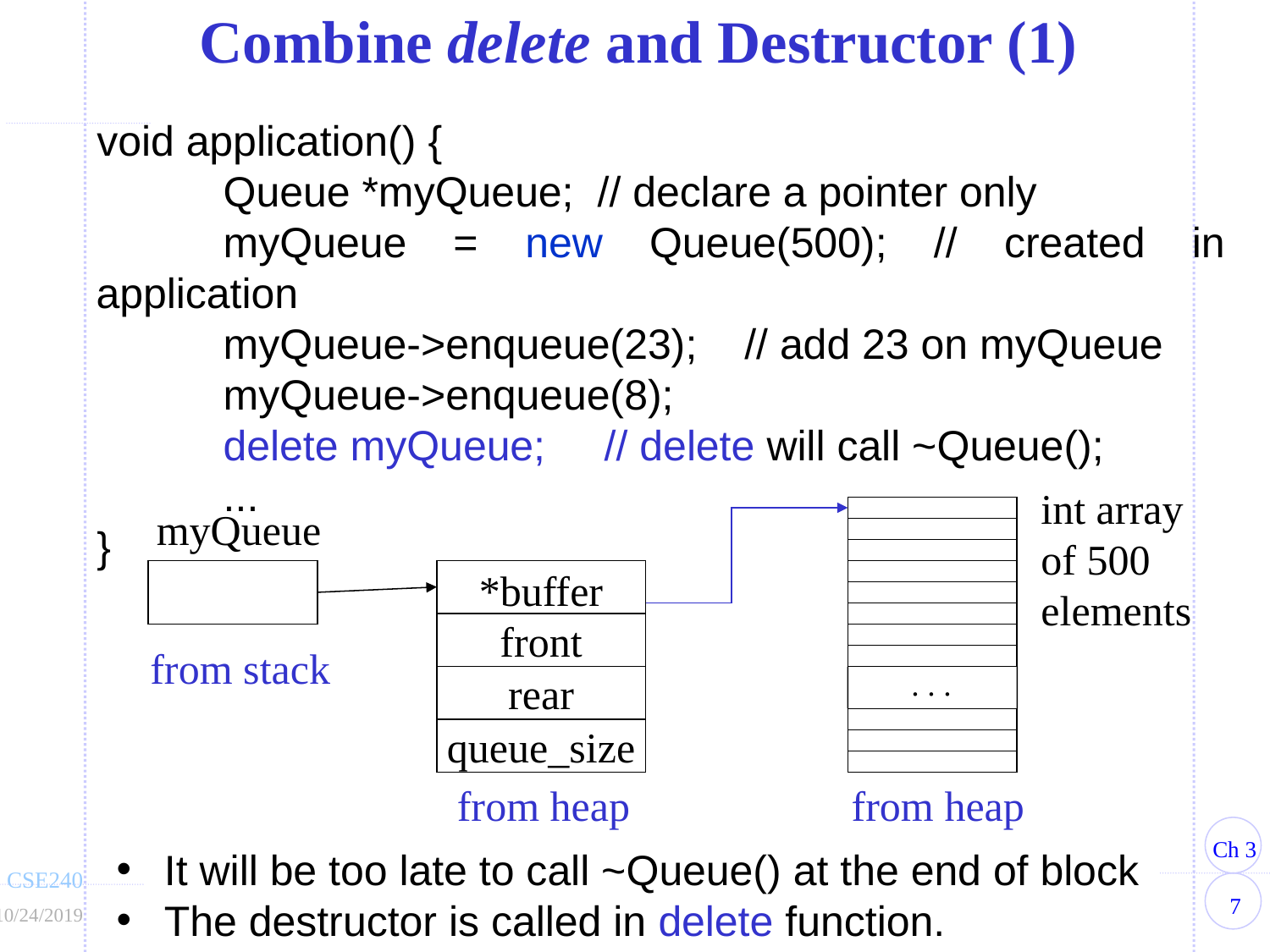

Combine delete and Destructor (1)
void application() {
	Queue *myQueue;  // declare a pointer only
	myQueue = new Queue(500); // created in application
	myQueue->enqueue(23);    // add 23 on myQueue
	myQueue->enqueue(8);
	delete myQueue;	// delete will call ~Queue();
	...
}
int array
of 500
elements
myQueue

*buffer

front

. . .
rear

queue_size

from stack
from heap
from heap
It will be too late to call ~Queue() at the end of block
The destructor is called in delete function.